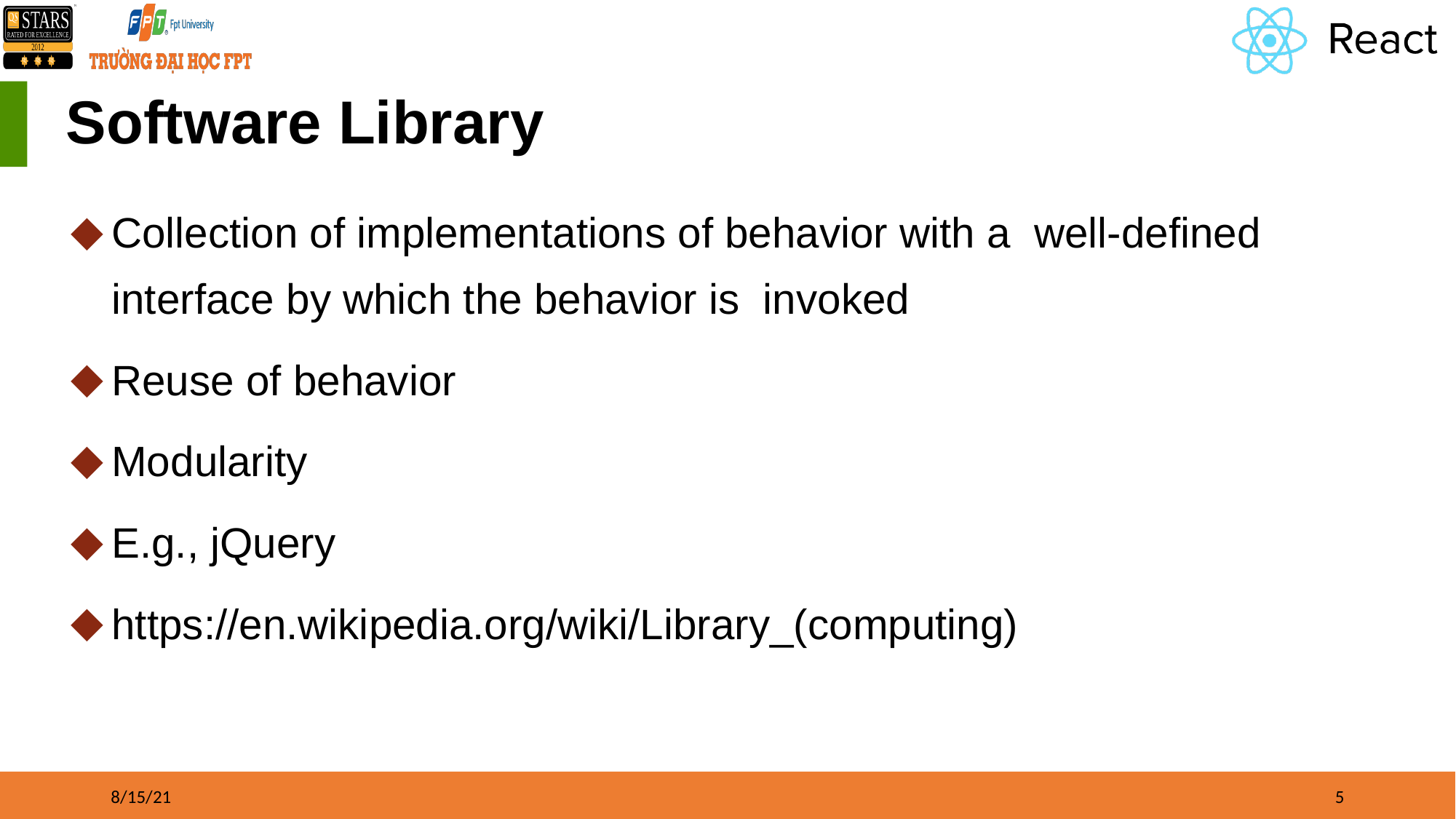

# Software Library
Collection of implementations of behavior with a  well-defined interface by which the behavior is  invoked
Reuse of behavior
Modularity
E.g., jQuery
https://en.wikipedia.org/wiki/Library_(computing)
8/15/21
5